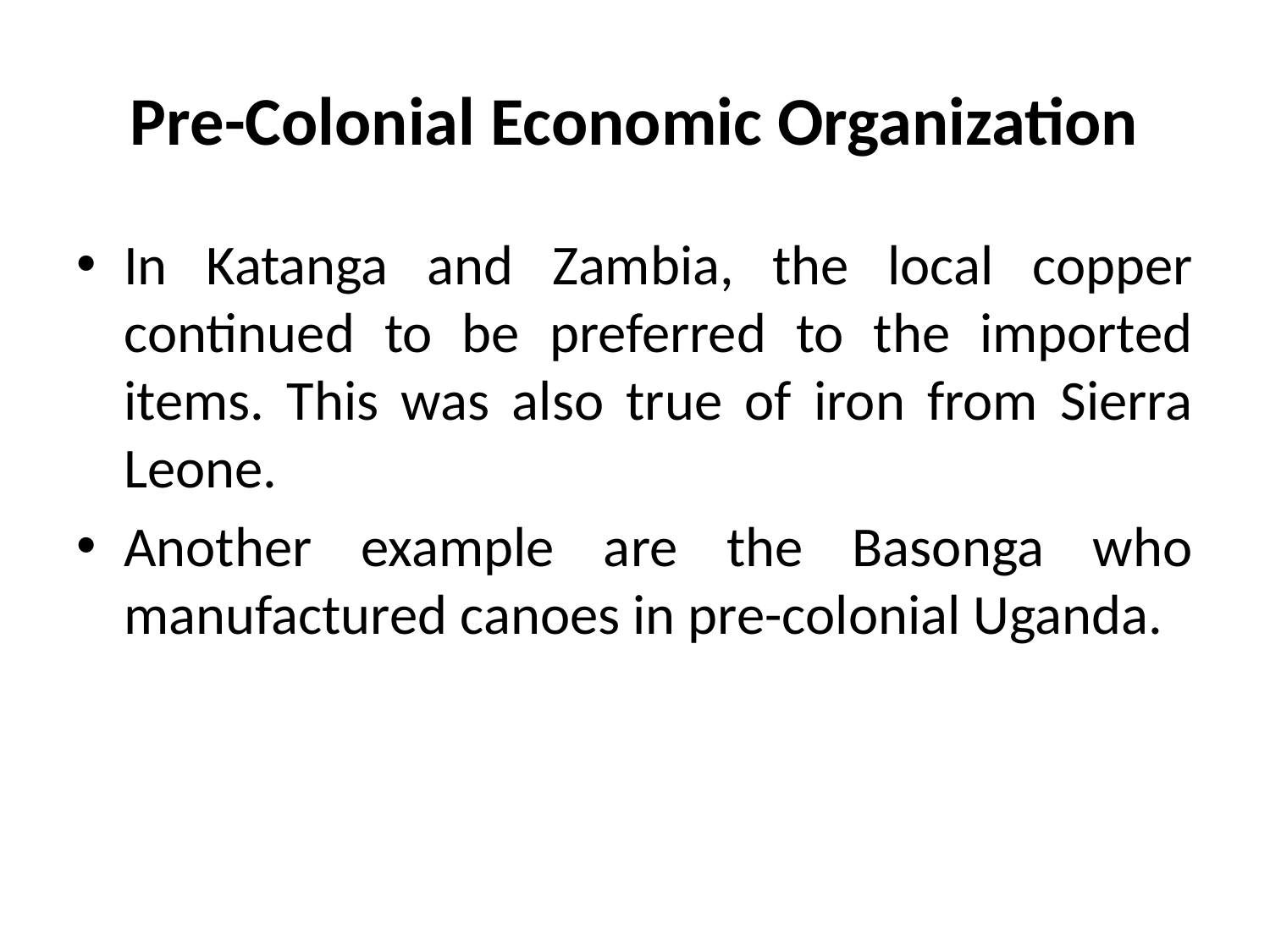

# Pre-Colonial Economic Organization
In Katanga and Zambia, the local copper continued to be preferred to the imported items. This was also true of iron from Sierra Leone.
Another example are the Basonga who manufactured canoes in pre-colonial Uganda.